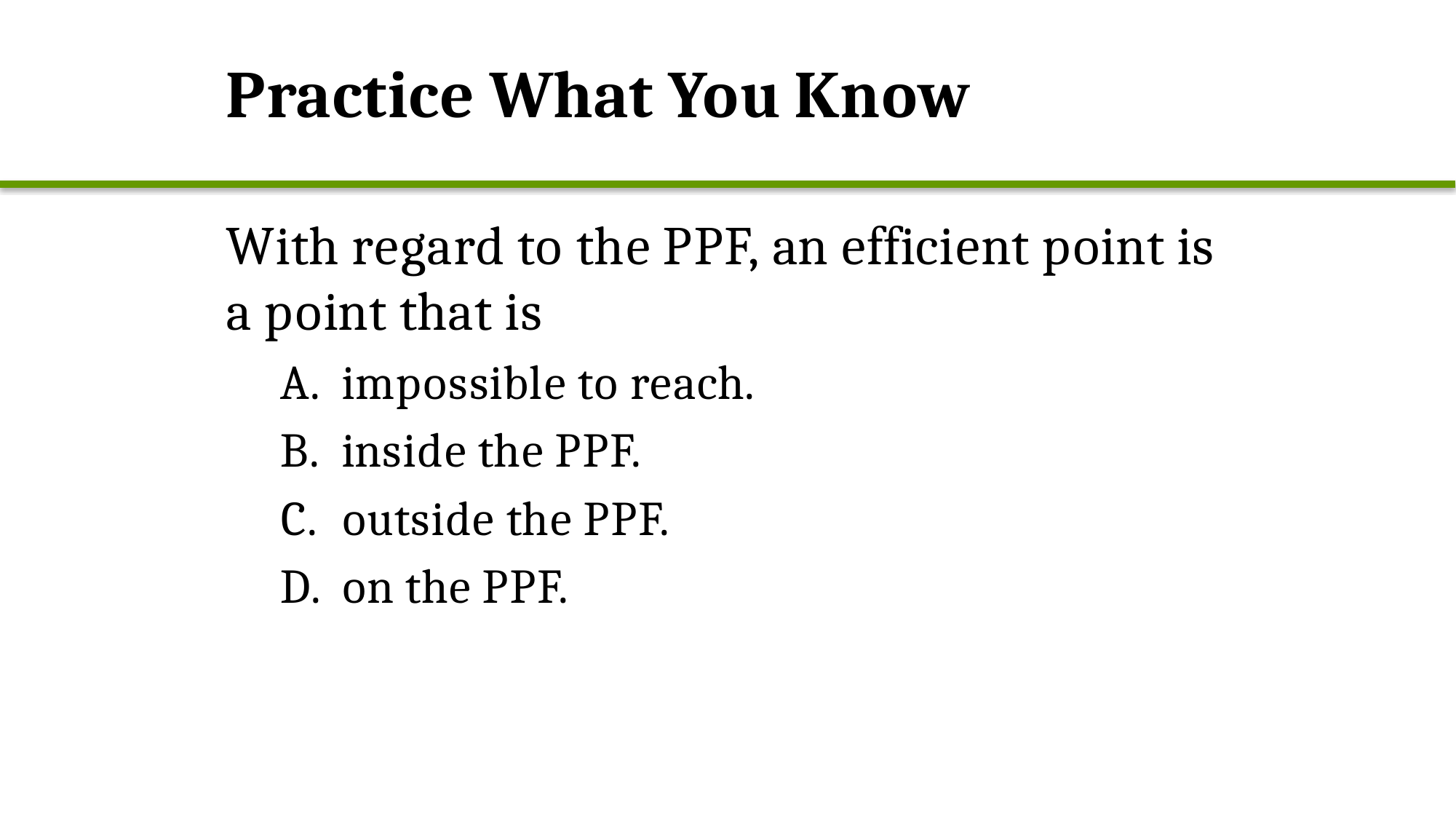

# Practice What You Know
With regard to the PPF, an efficient point is a point that is
impossible to reach.
inside the PPF.
outside the PPF.
on the PPF.